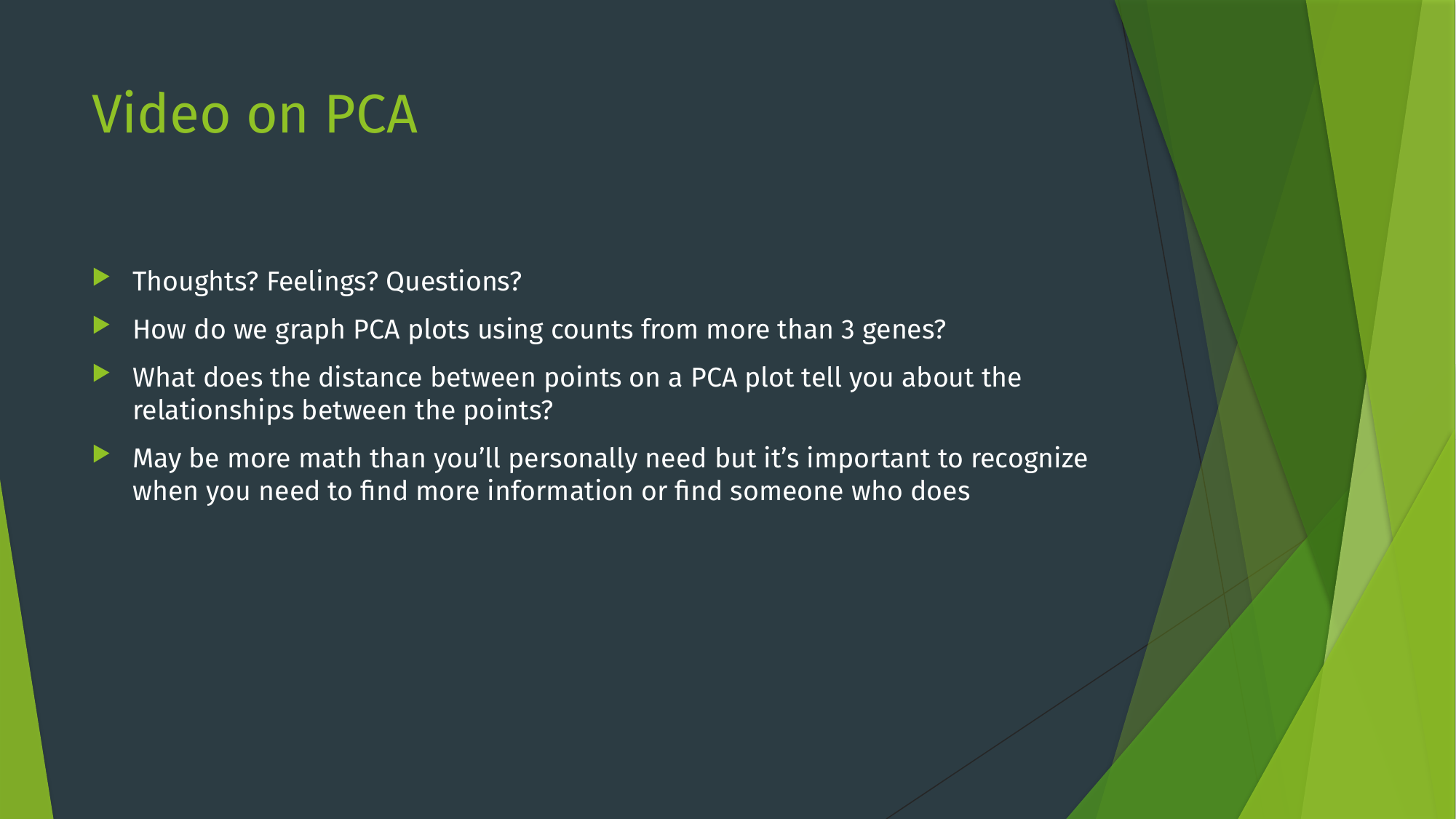

# Video on PCA
Thoughts? Feelings? Questions?
How do we graph PCA plots using counts from more than 3 genes?
What does the distance between points on a PCA plot tell you about the relationships between the points?
May be more math than you’ll personally need but it’s important to recognize when you need to find more information or find someone who does